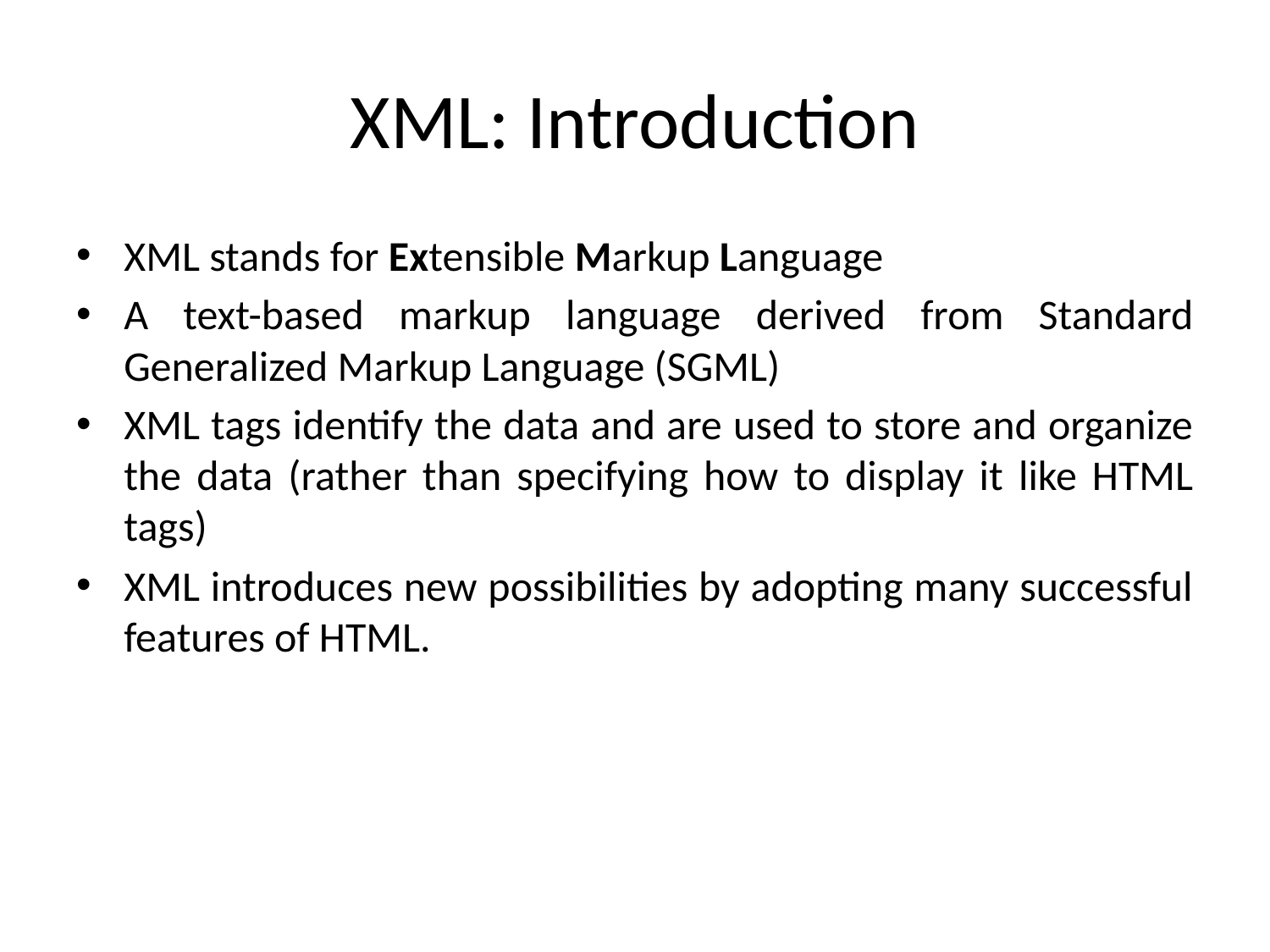

# XML: Introduction
XML stands for Extensible Markup Language
A text-based markup language derived from Standard Generalized Markup Language (SGML)
XML tags identify the data and are used to store and organize the data (rather than specifying how to display it like HTML tags)
XML introduces new possibilities by adopting many successful features of HTML.